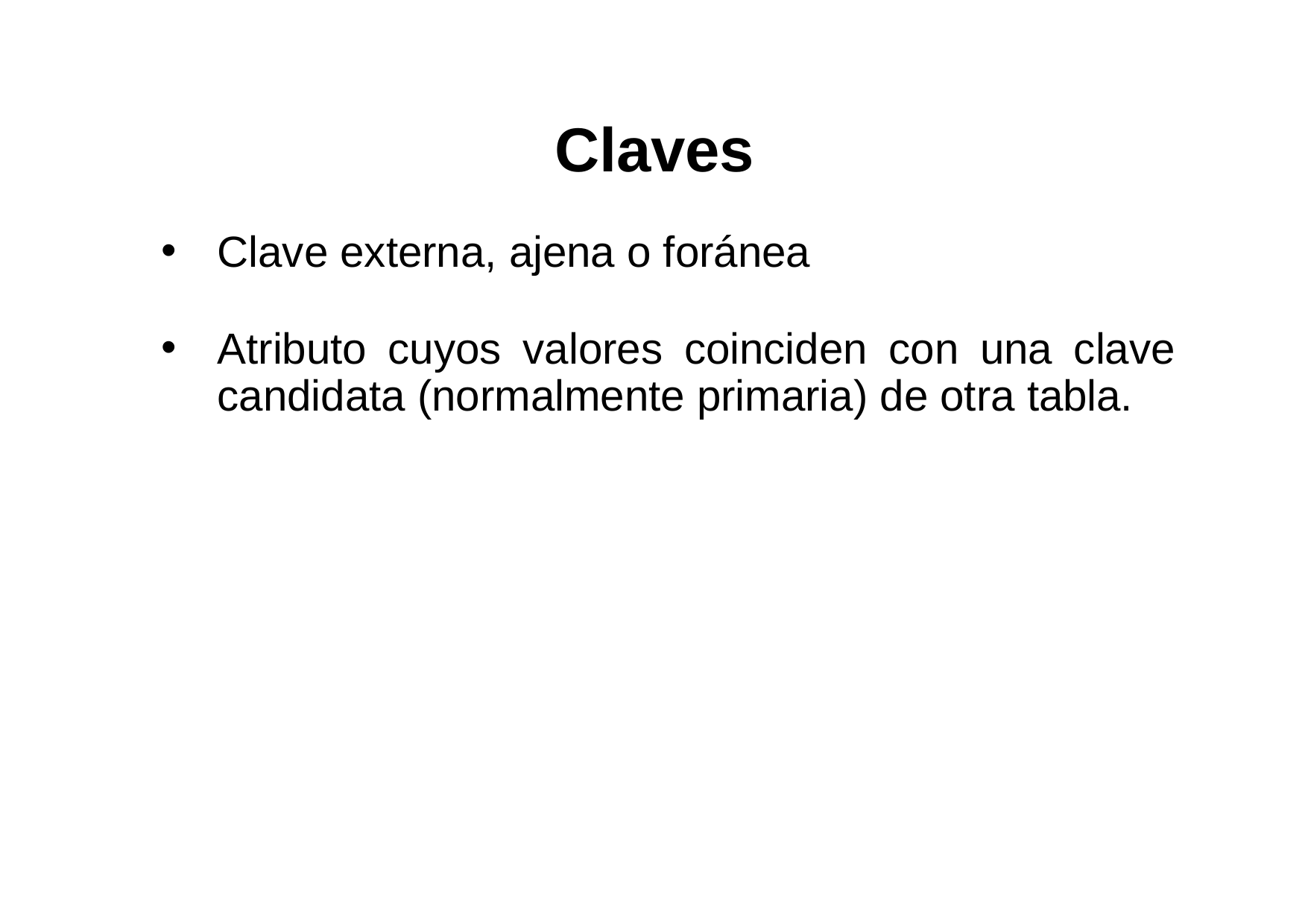

# Claves
Clave externa, ajena o foránea

Atributo cuyos valores coinciden con una clave candidata (normalmente primaria) de otra tabla.